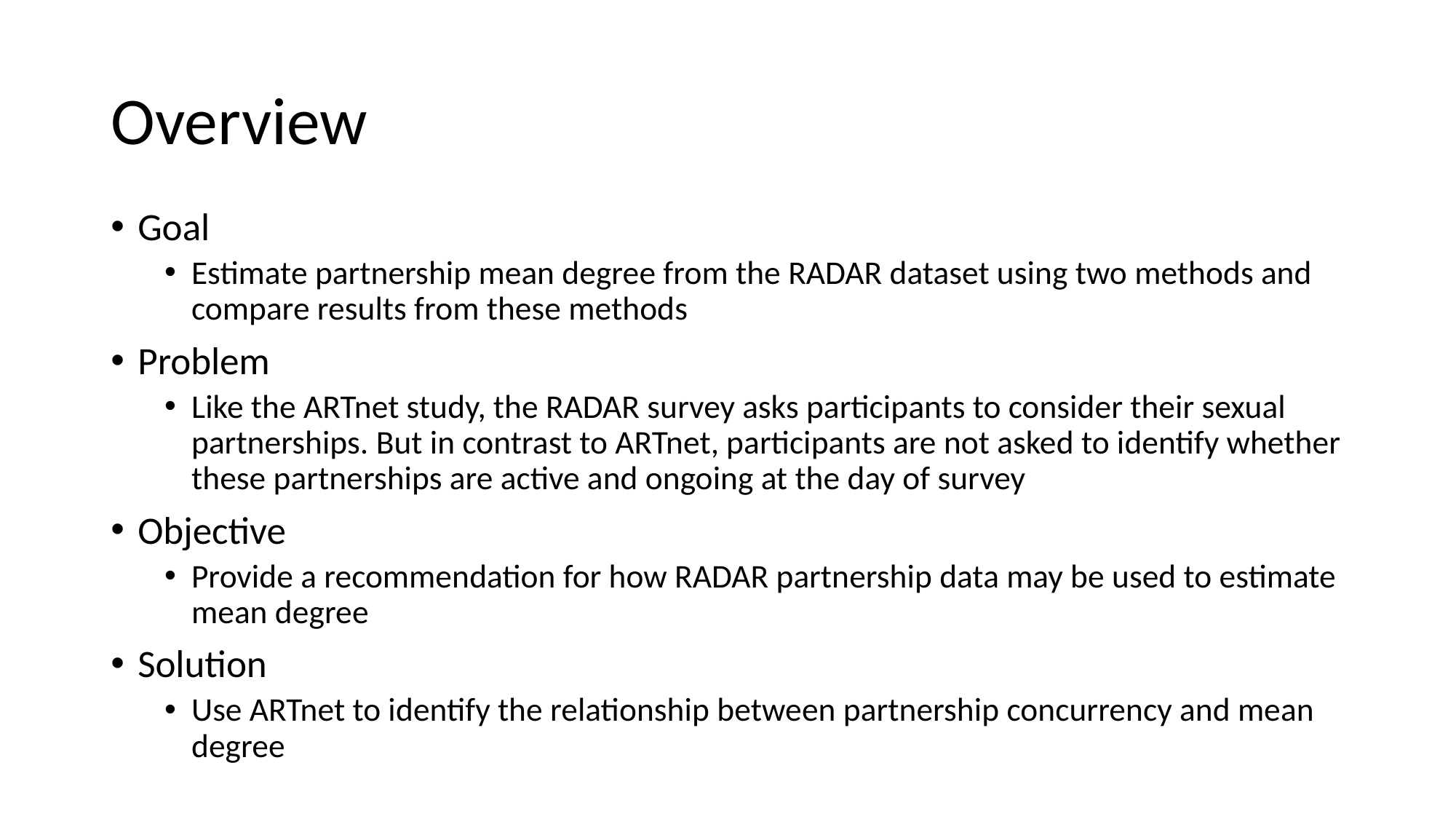

# Overview
Goal
Estimate partnership mean degree from the RADAR dataset using two methods and compare results from these methods
Problem
Like the ARTnet study, the RADAR survey asks participants to consider their sexual partnerships. But in contrast to ARTnet, participants are not asked to identify whether these partnerships are active and ongoing at the day of survey
Objective
Provide a recommendation for how RADAR partnership data may be used to estimate mean degree
Solution
Use ARTnet to identify the relationship between partnership concurrency and mean degree